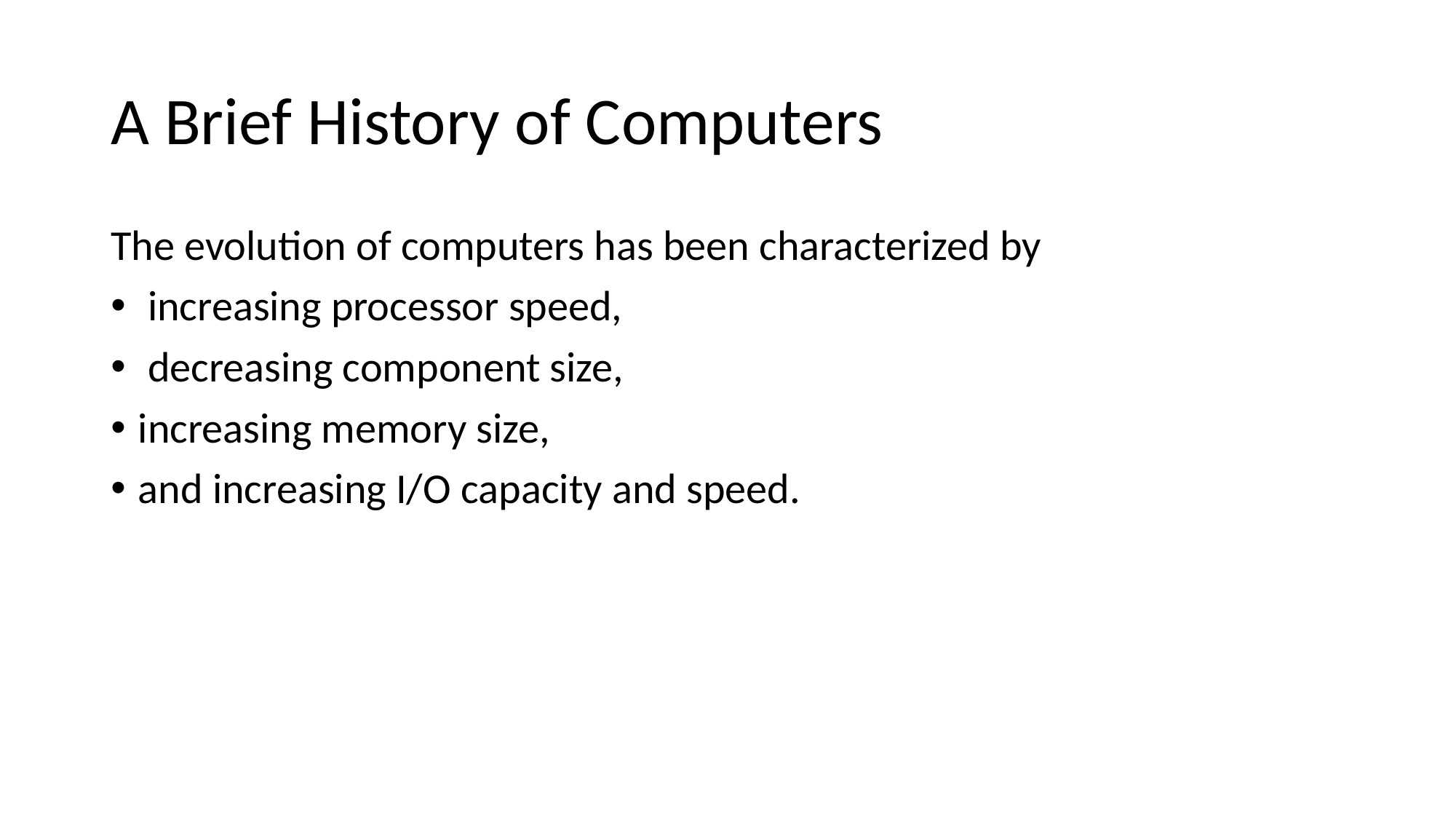

# A Brief History of Computers
The evolution of computers has been characterized by
 increasing processor speed,
 decreasing component size,
increasing memory size,
and increasing I/O capacity and speed.